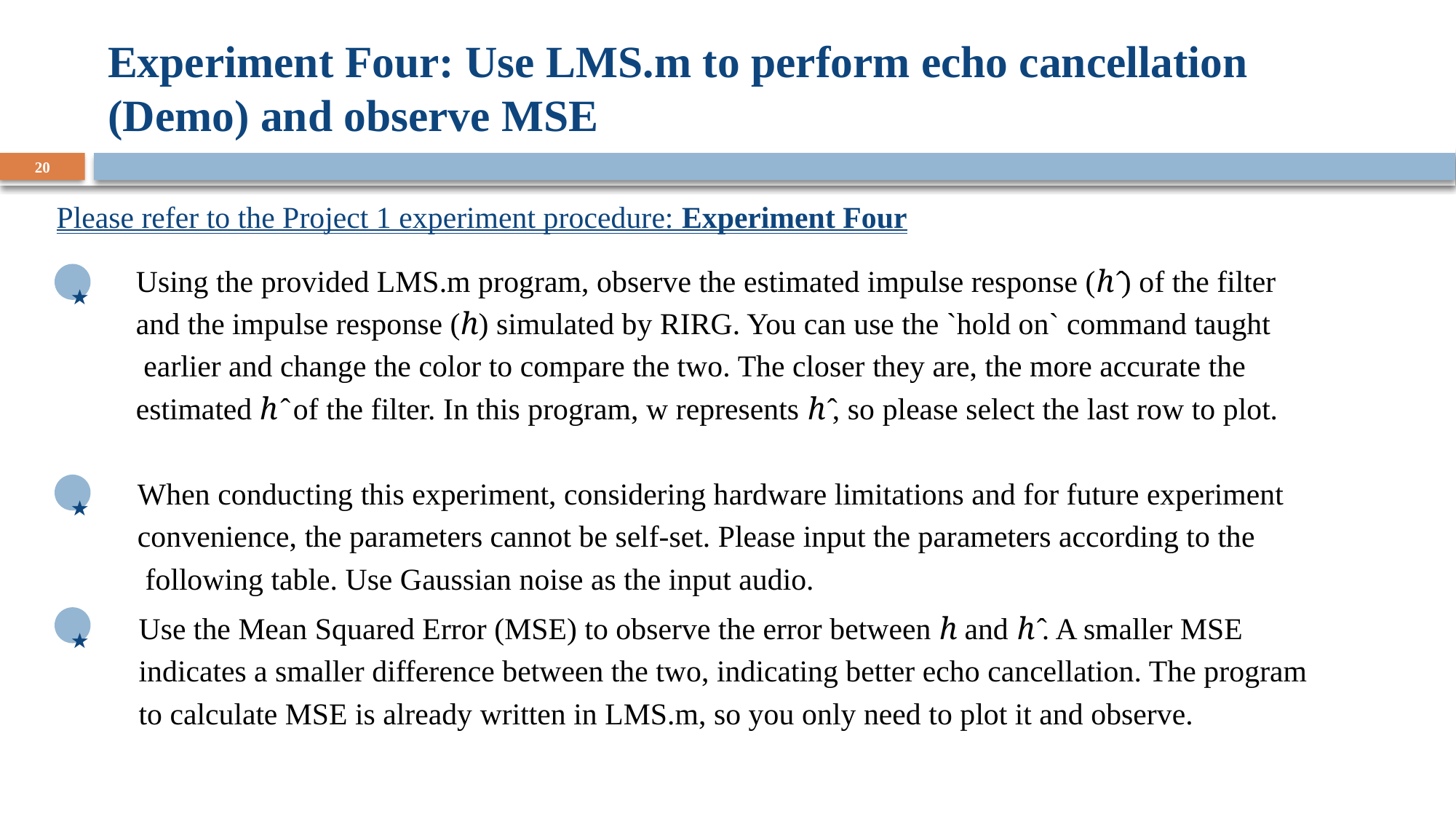

# Experiment Four: Use LMS.m to perform echo cancellation (Demo) and observe MSE
20
Please refer to the Project 1 experiment procedure: Experiment Four

Using the provided LMS.m program, observe the estimated impulse response (ℎ ̂) of the filter
and the impulse response (ℎ) simulated by RIRG. You can use the `hold on` command taught
 earlier and change the color to compare the two. The closer they are, the more accurate the
estimated ℎ ̂ of the filter. In this program, w represents ℎ ̂, so please select the last row to plot.
★
When conducting this experiment, considering hardware limitations and for future experiment
convenience, the parameters cannot be self-set. Please input the parameters according to the
 following table. Use Gaussian noise as the input audio.
★
★
Use the Mean Squared Error (MSE) to observe the error between ℎ and ℎ ̂. A smaller MSE
indicates a smaller difference between the two, indicating better echo cancellation. The program
to calculate MSE is already written in LMS.m, so you only need to plot it and observe.